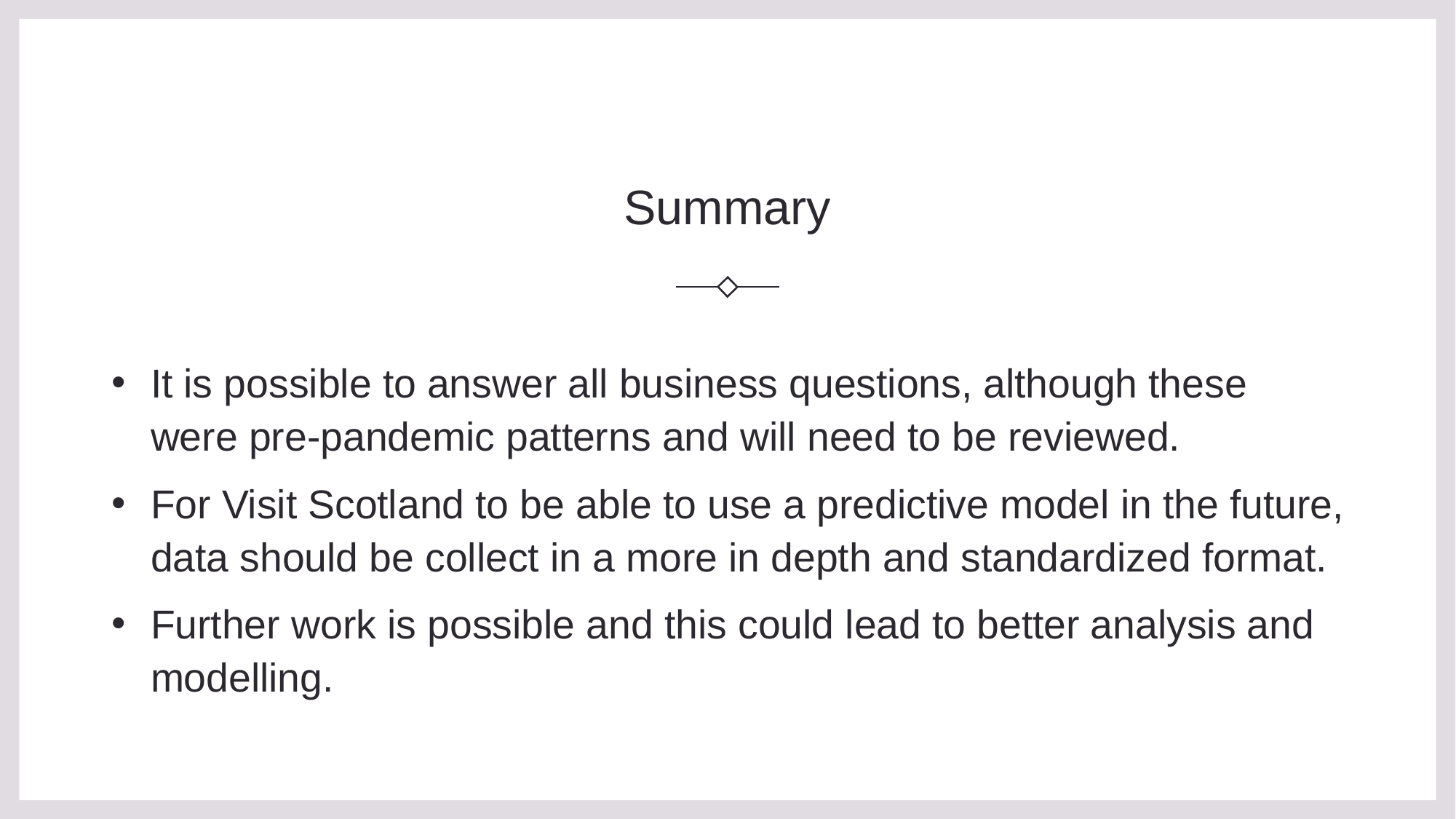

# Summary

It is possible to answer all business questions, although these were pre-pandemic patterns and will need to be reviewed.
For Visit Scotland to be able to use a predictive model in the future, data should be collect in a more in depth and standardized format.
Further work is possible and this could lead to better analysis and modelling.